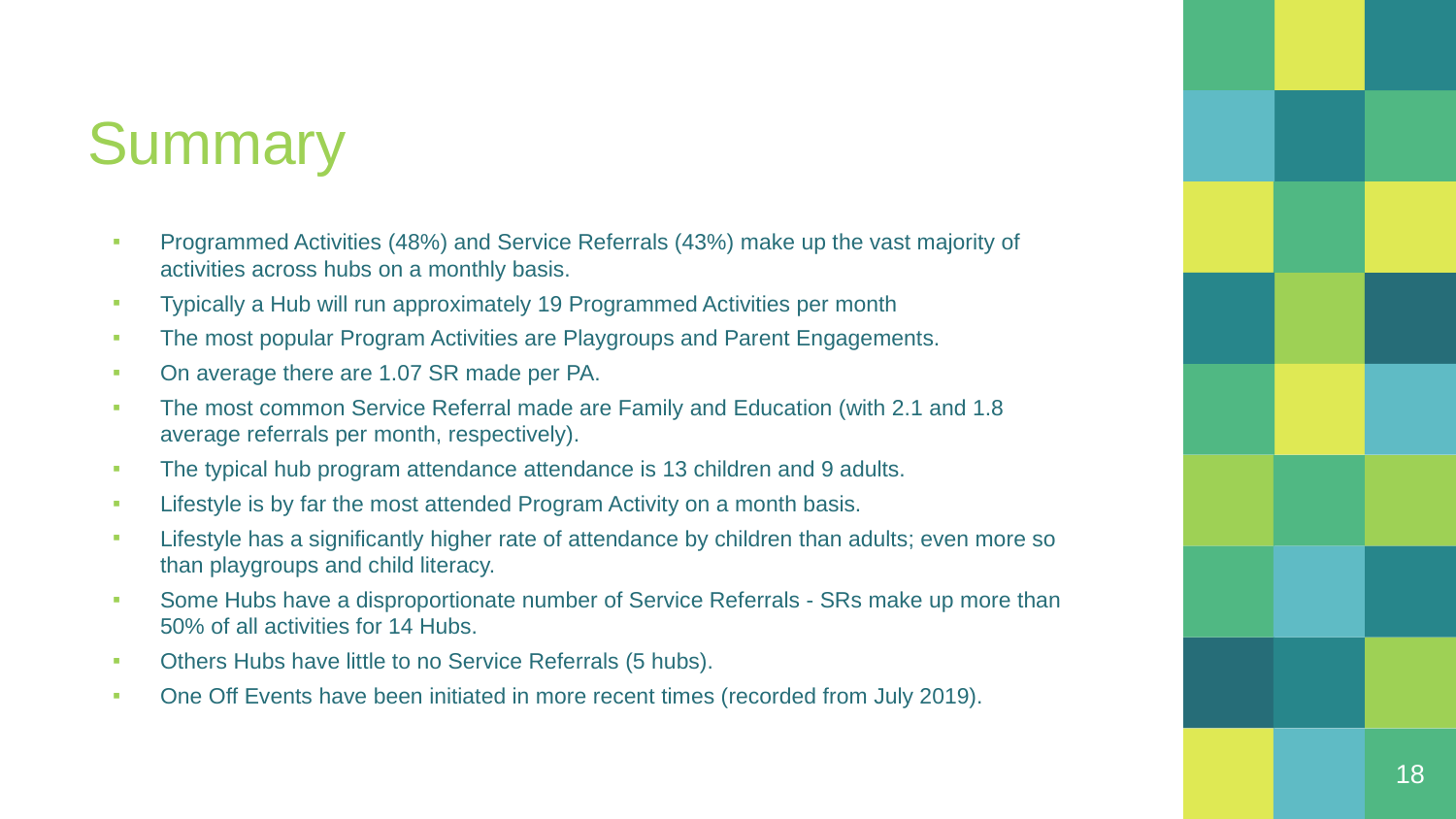

# Summary
Programmed Activities (48%) and Service Referrals (43%) make up the vast majority of activities across hubs on a monthly basis.
Typically a Hub will run approximately 19 Programmed Activities per month
The most popular Program Activities are Playgroups and Parent Engagements.
On average there are 1.07 SR made per PA.
The most common Service Referral made are Family and Education (with 2.1 and 1.8 average referrals per month, respectively).
The typical hub program attendance attendance is 13 children and 9 adults.
Lifestyle is by far the most attended Program Activity on a month basis.
Lifestyle has a significantly higher rate of attendance by children than adults; even more so than playgroups and child literacy.
Some Hubs have a disproportionate number of Service Referrals - SRs make up more than 50% of all activities for 14 Hubs.
Others Hubs have little to no Service Referrals (5 hubs).
One Off Events have been initiated in more recent times (recorded from July 2019).

18